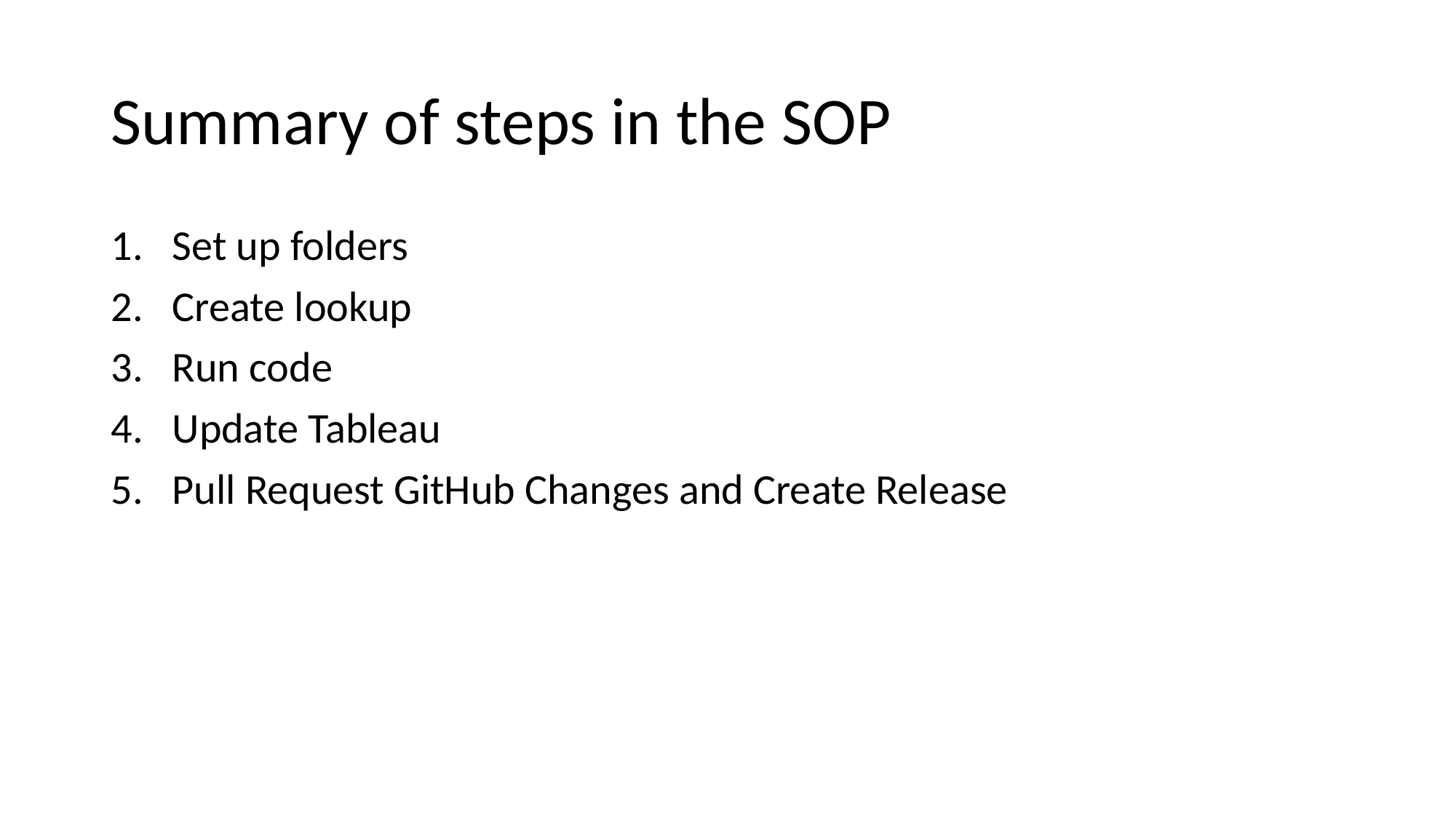

# Summary of steps in the SOP
Set up folders
Create lookup
Run code
Update Tableau
Pull Request GitHub Changes and Create Release